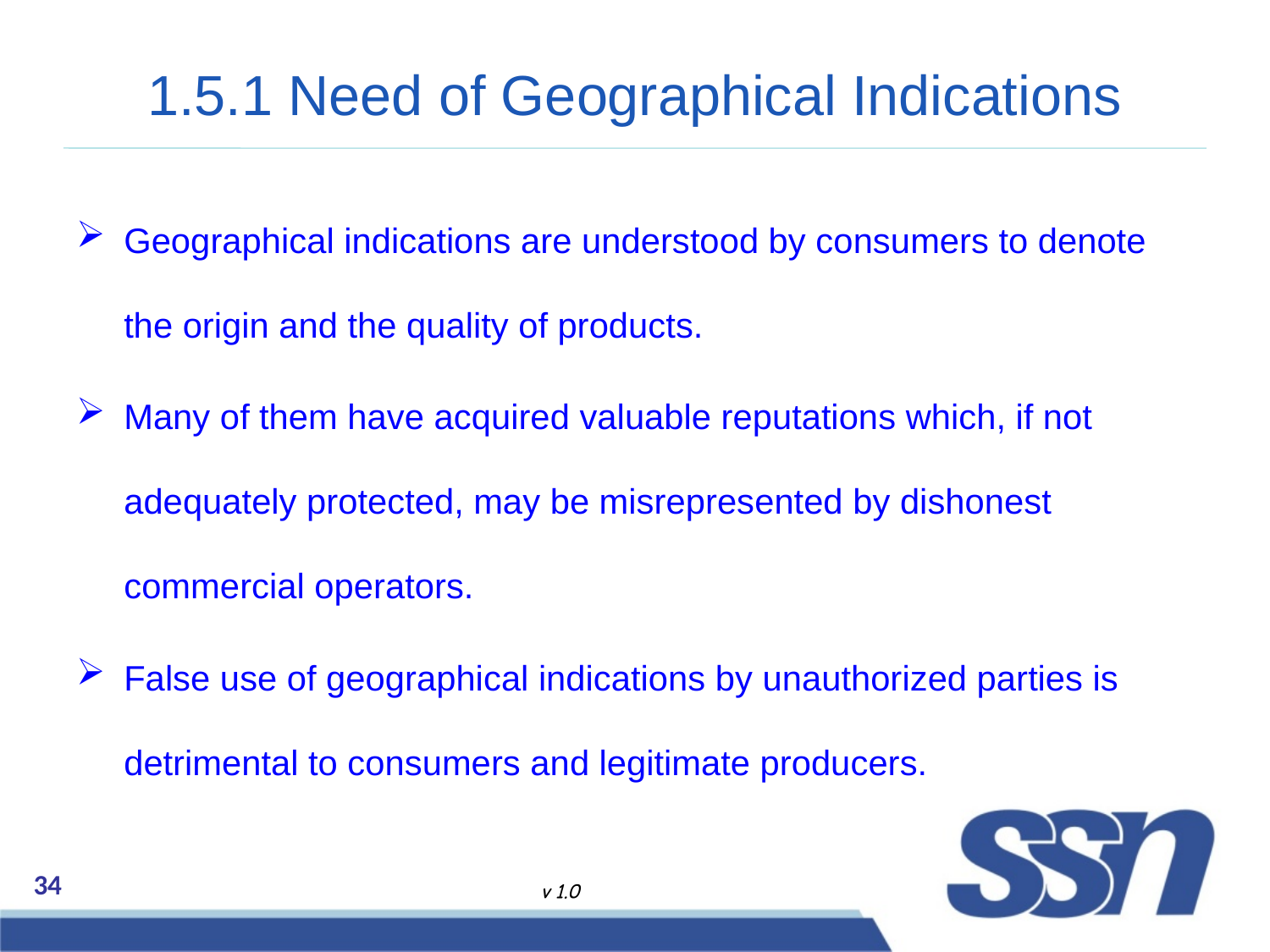

# 1.5.1 Need of Geographical Indications
Geographical indications are understood by consumers to denote the origin and the quality of products.
Many of them have acquired valuable reputations which, if not adequately protected, may be misrepresented by dishonest commercial operators.
False use of geographical indications by unauthorized parties is detrimental to consumers and legitimate producers.